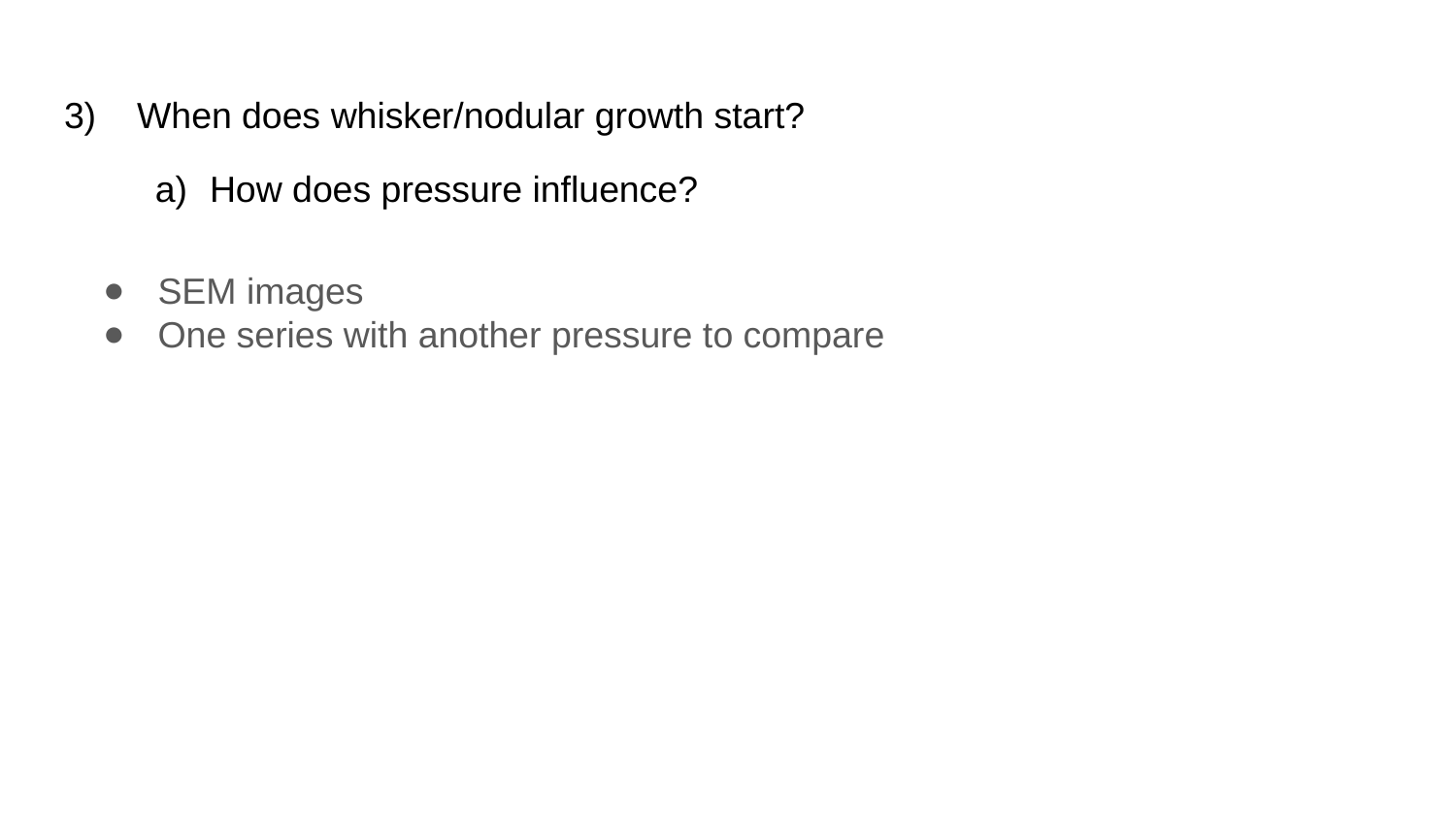

# 3)    When does whisker/nodular growth start?
How does pressure influence?
SEM images
One series with another pressure to compare